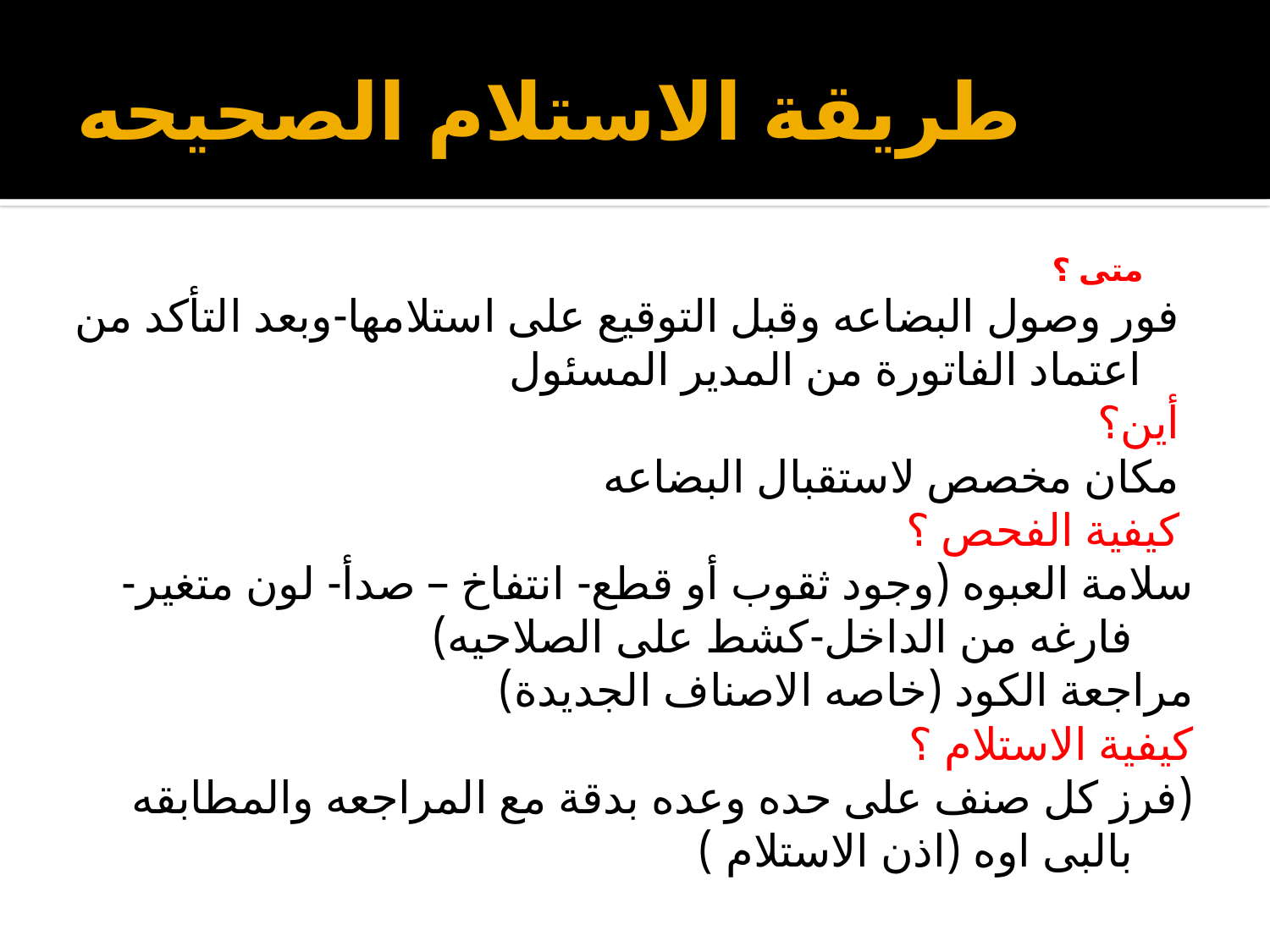

# طريقة الاستلام الصحيحه
متى ؟
فور وصول البضاعه وقبل التوقيع على استلامها-وبعد التأكد من اعتماد الفاتورة من المدير المسئول
أين؟
مكان مخصص لاستقبال البضاعه
كيفية الفحص ؟
سلامة العبوه (وجود ثقوب أو قطع- انتفاخ – صدأ- لون متغير-فارغه من الداخل-كشط على الصلاحيه)
مراجعة الكود (خاصه الاصناف الجديدة)
كيفية الاستلام ؟
(فرز كل صنف على حده وعده بدقة مع المراجعه والمطابقه بالبى اوه (اذن الاستلام )